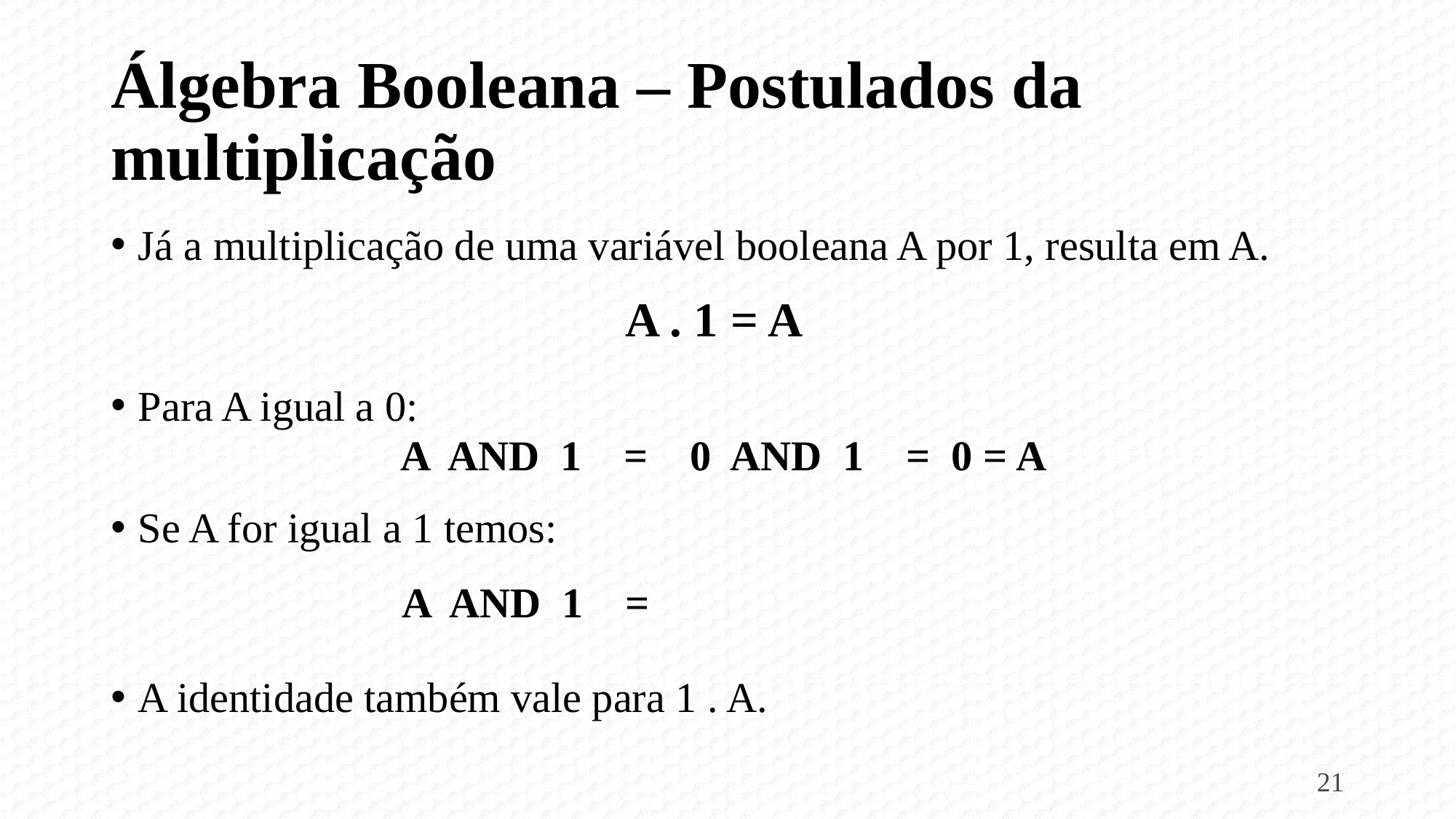

# Álgebra Booleana – Postulados da multiplicação
Já a multiplicação de uma variável booleana A por 1, resulta em A.
A . 1 = A
Para A igual a 0:

Se A for igual a 1 temos:

A identidade também vale para 1 . A.
A  AND  1    =    0  AND  1    =  0 = A
A  AND  1    =
21